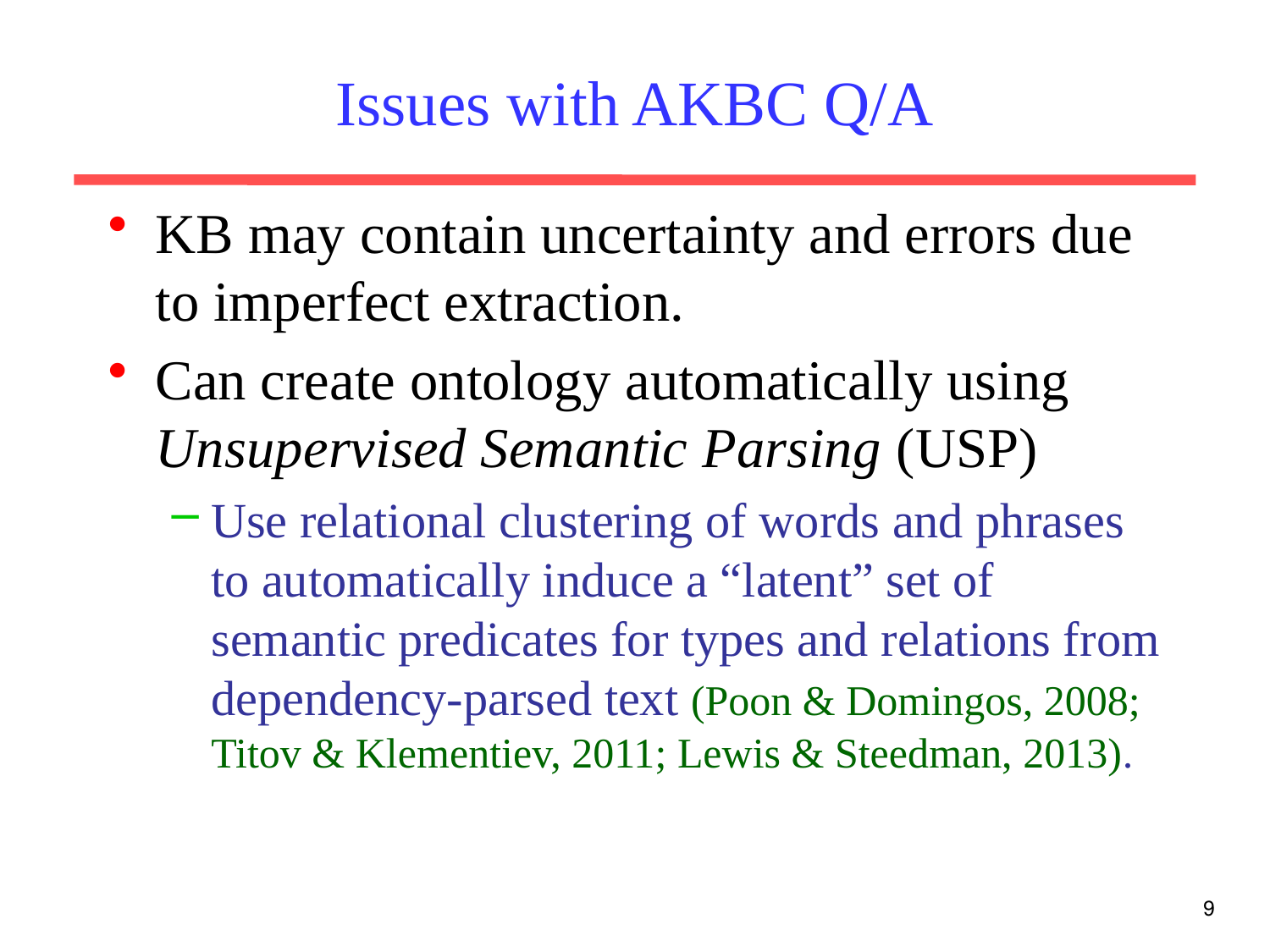

# Issues with AKBC Q/A
KB may contain uncertainty and errors due to imperfect extraction.
Can create ontology automatically using Unsupervised Semantic Parsing (USP)
Use relational clustering of words and phrases to automatically induce a “latent” set of semantic predicates for types and relations from dependency-parsed text (Poon & Domingos, 2008; Titov & Klementiev, 2011; Lewis & Steedman, 2013).

9